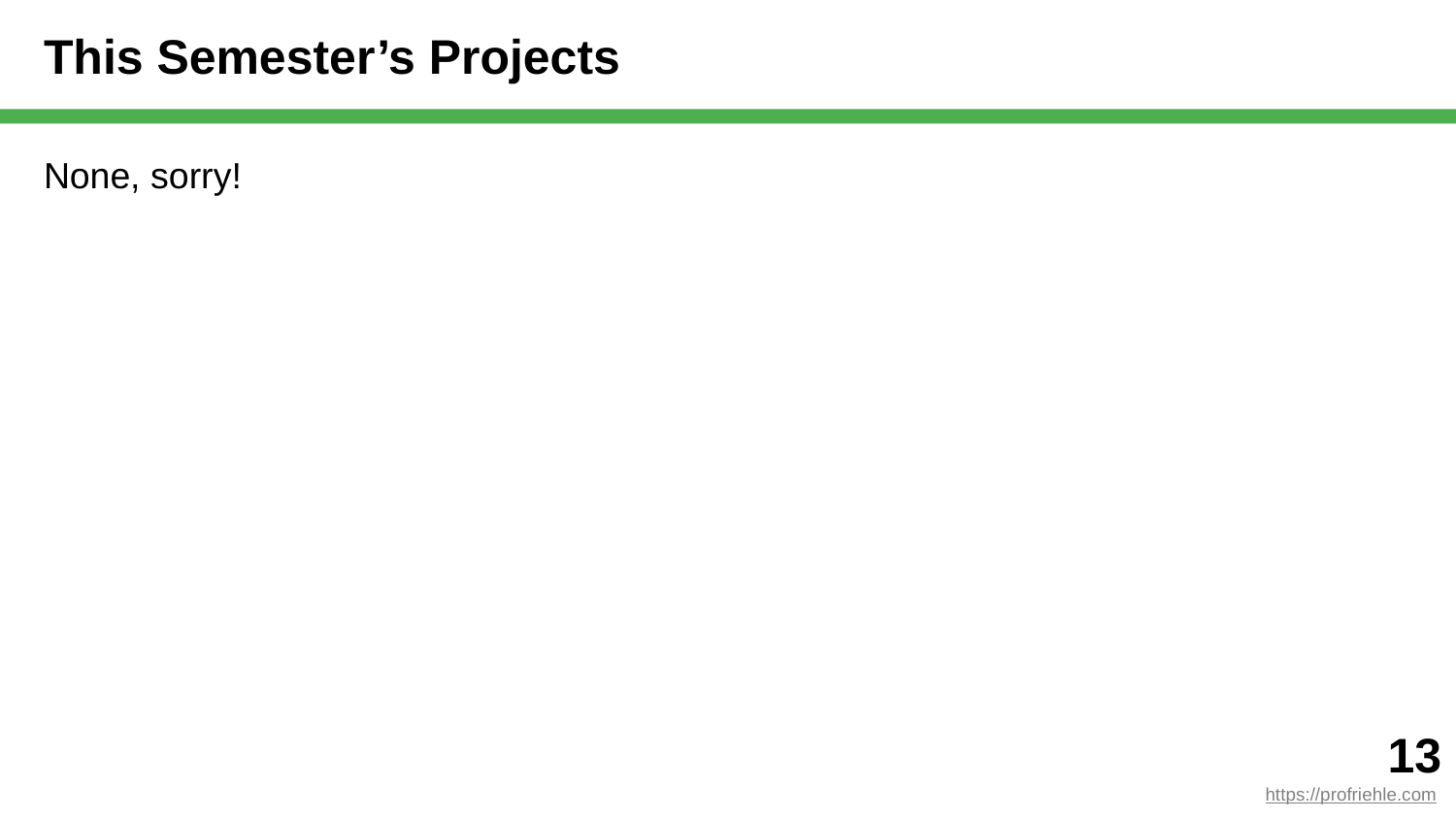

# This Semester’s Projects
None, sorry!
13
https://profriehle.com